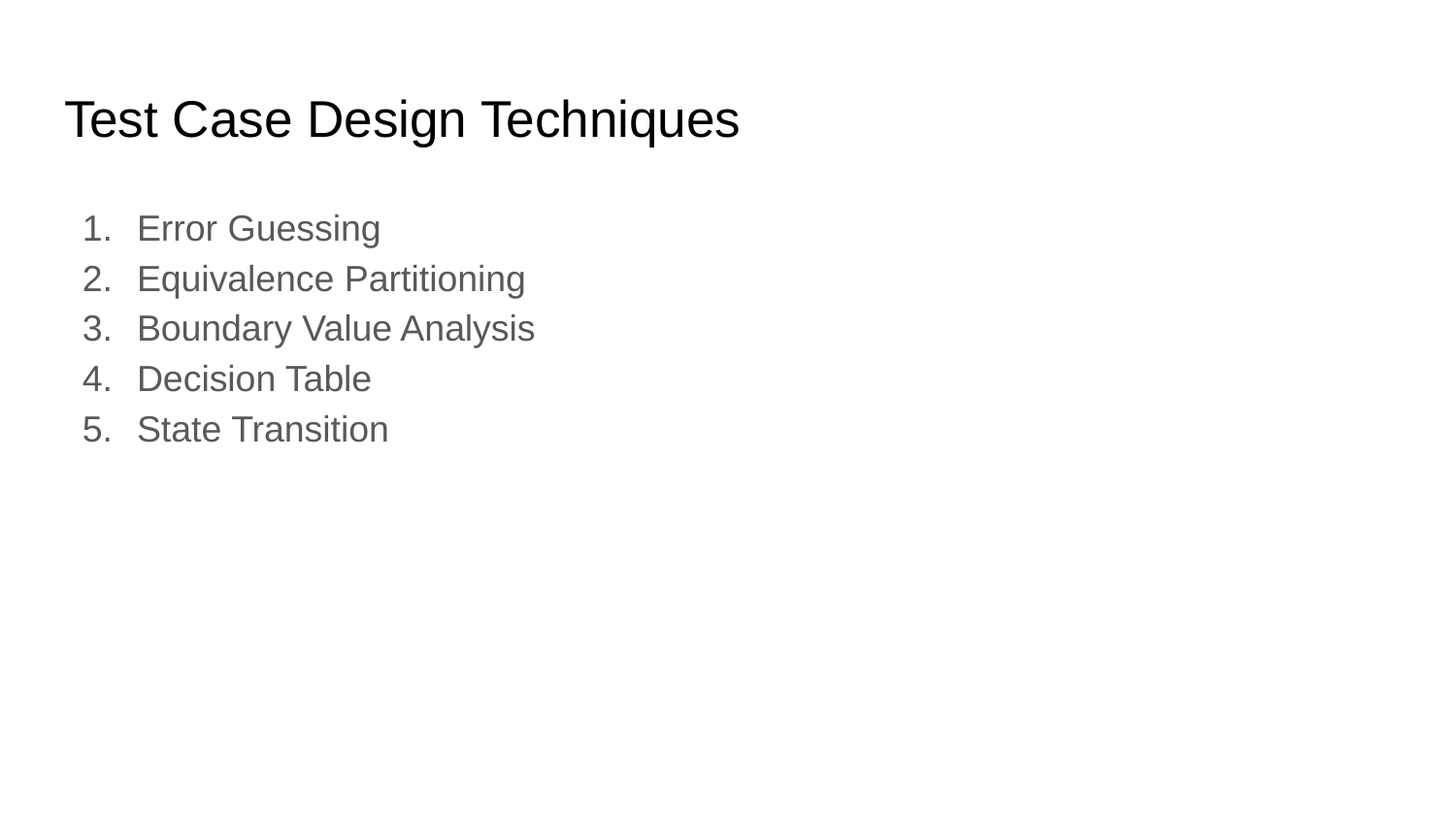

# Test Case Design Techniques
Error Guessing
Equivalence Partitioning
Boundary Value Analysis
Decision Table
State Transition